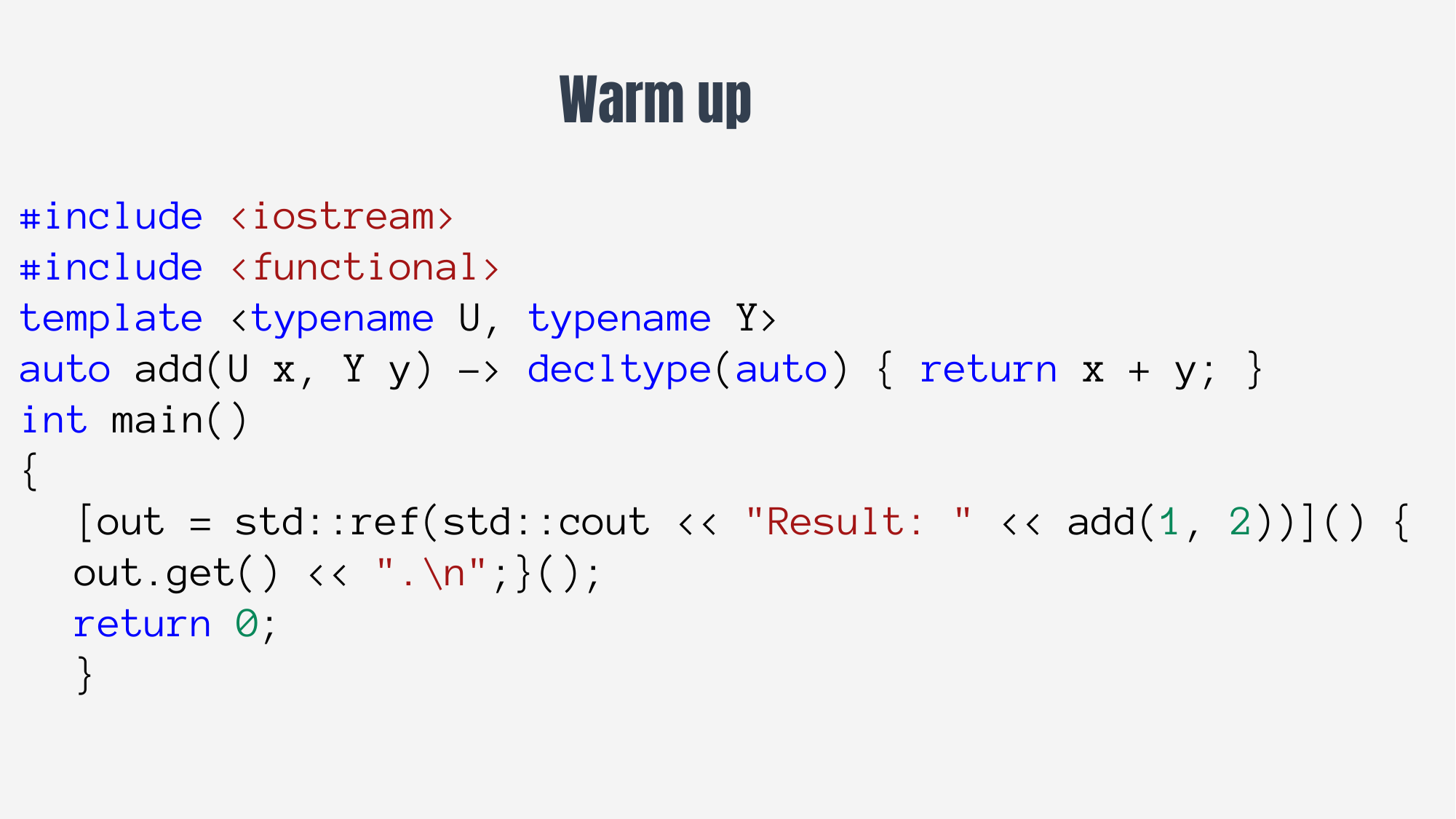

Warm up
#include <iostream>
#include <functional>
template <typename U, typename Y>
auto add(U x, Y y) -> decltype(auto) { return x + y; }
int main()
{
[out = std::ref(std::cout << "Result: " << add(1, 2))]() {
out.get() << ".\n";}();
return 0;
}